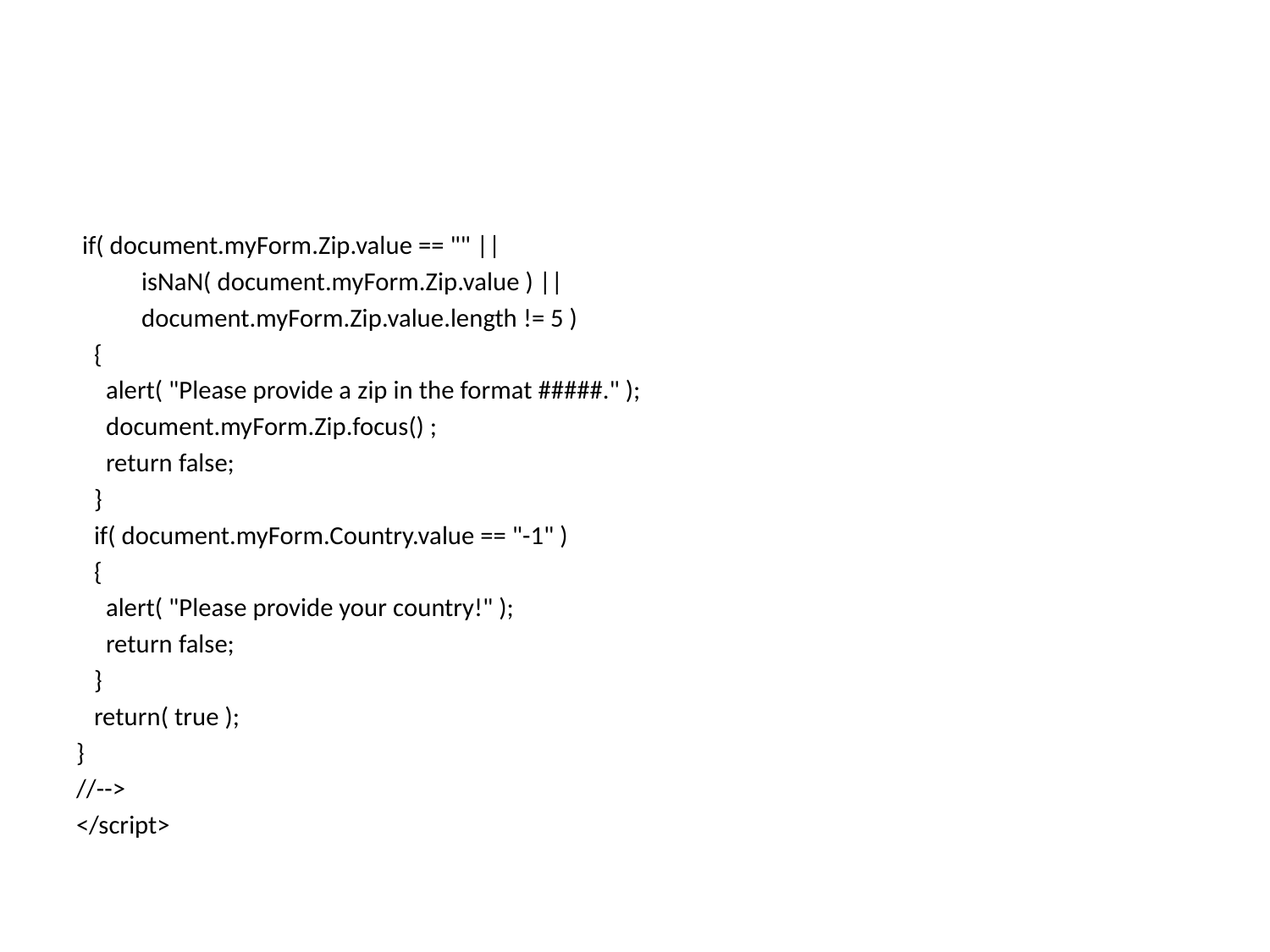

#
 if( document.myForm.Zip.value == "" ||
           isNaN( document.myForm.Zip.value ) ||
           document.myForm.Zip.value.length != 5 )
   {
     alert( "Please provide a zip in the format #####." );
     document.myForm.Zip.focus() ;
     return false;
   }
   if( document.myForm.Country.value == "-1" )
   {
     alert( "Please provide your country!" );
     return false;
   }
   return( true );
}
//-->
</script>